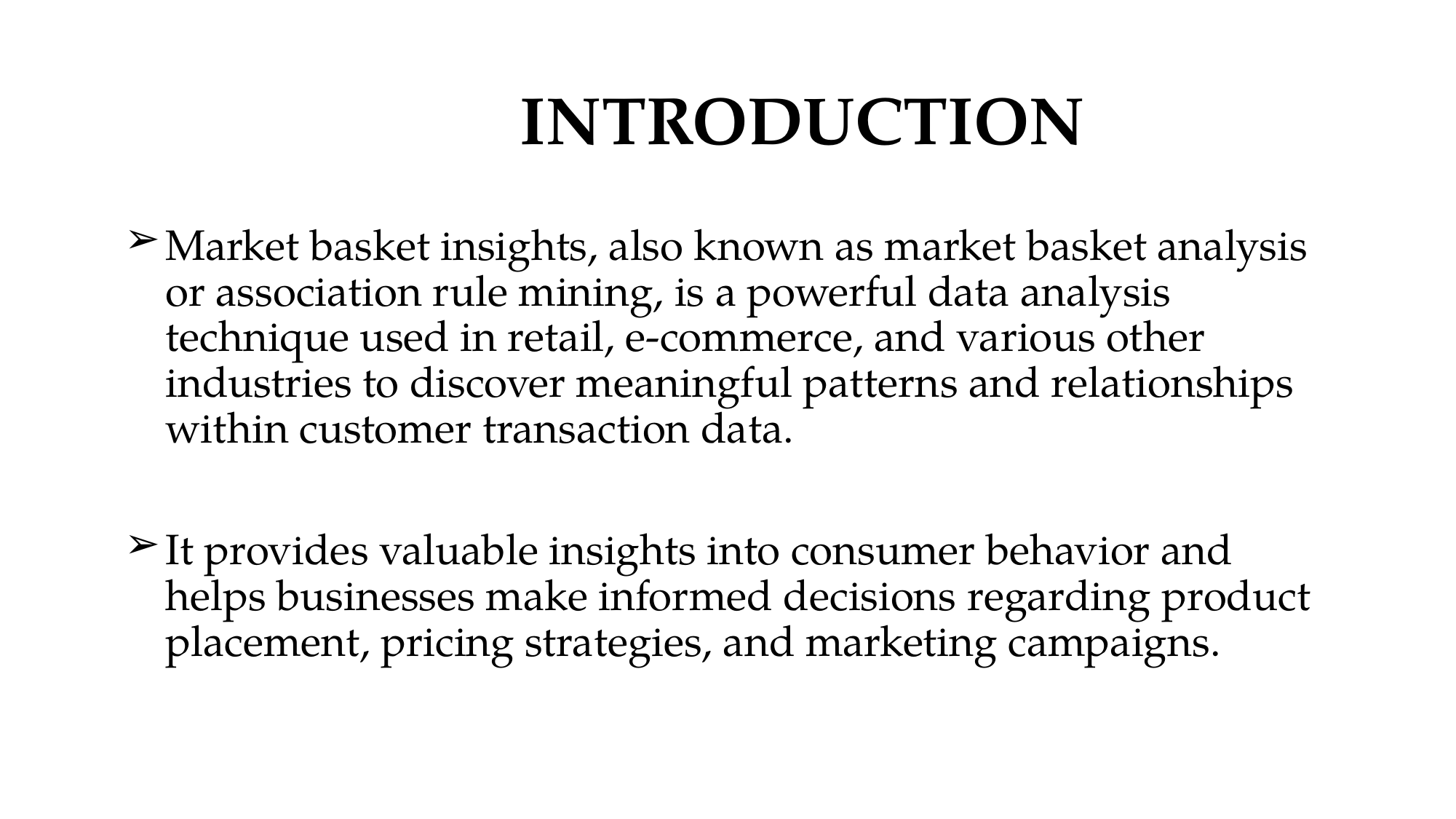

# INTRODUCTION
Market basket insights, also known as market basket analysis or association rule mining, is a powerful data analysis technique used in retail, e-commerce, and various other industries to discover meaningful patterns and relationships within customer transaction data.

It provides valuable insights into consumer behavior and helps businesses make informed decisions regarding product placement, pricing strategies, and marketing campaigns.